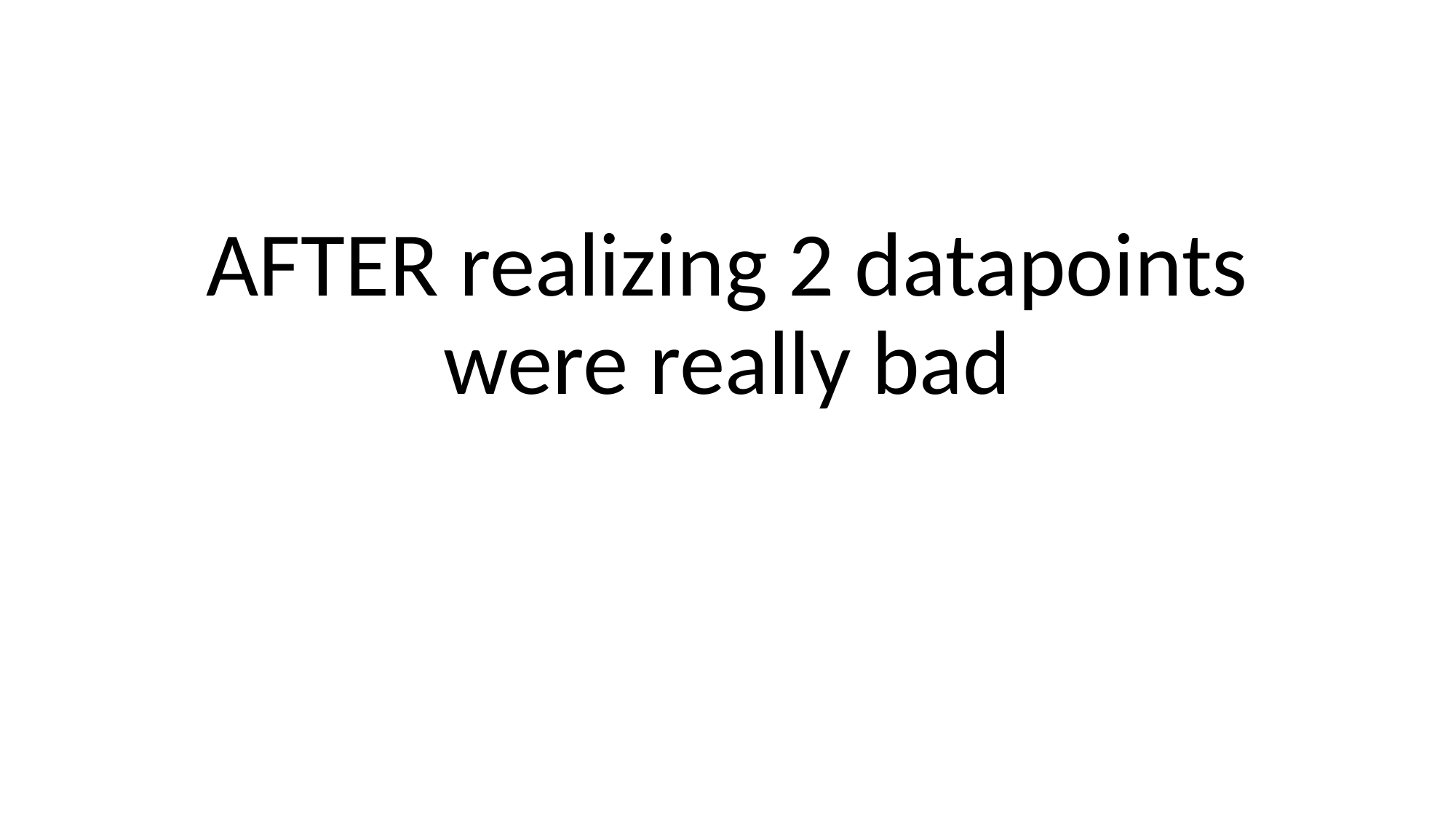

# AFTER realizing 2 datapoints were really bad